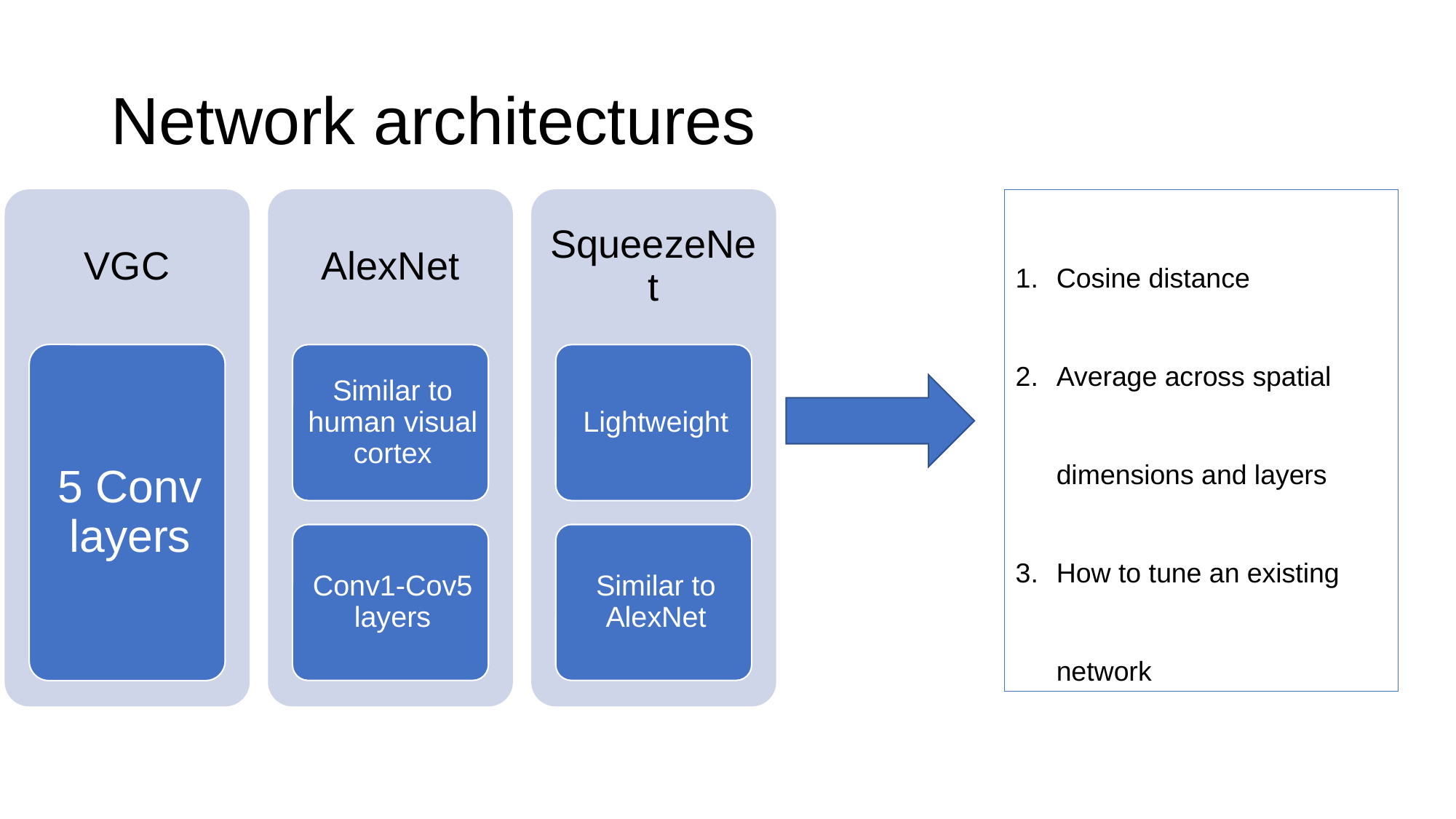

# Network architectures
VGC
5 Conv layers
AlexNet
Similar to human visual cortex
Conv1-Cov5 layers
SqueezeNet
Lightweight
Similar to AlexNet
Cosine distance
Average across spatial dimensions and layers
How to tune an existing network